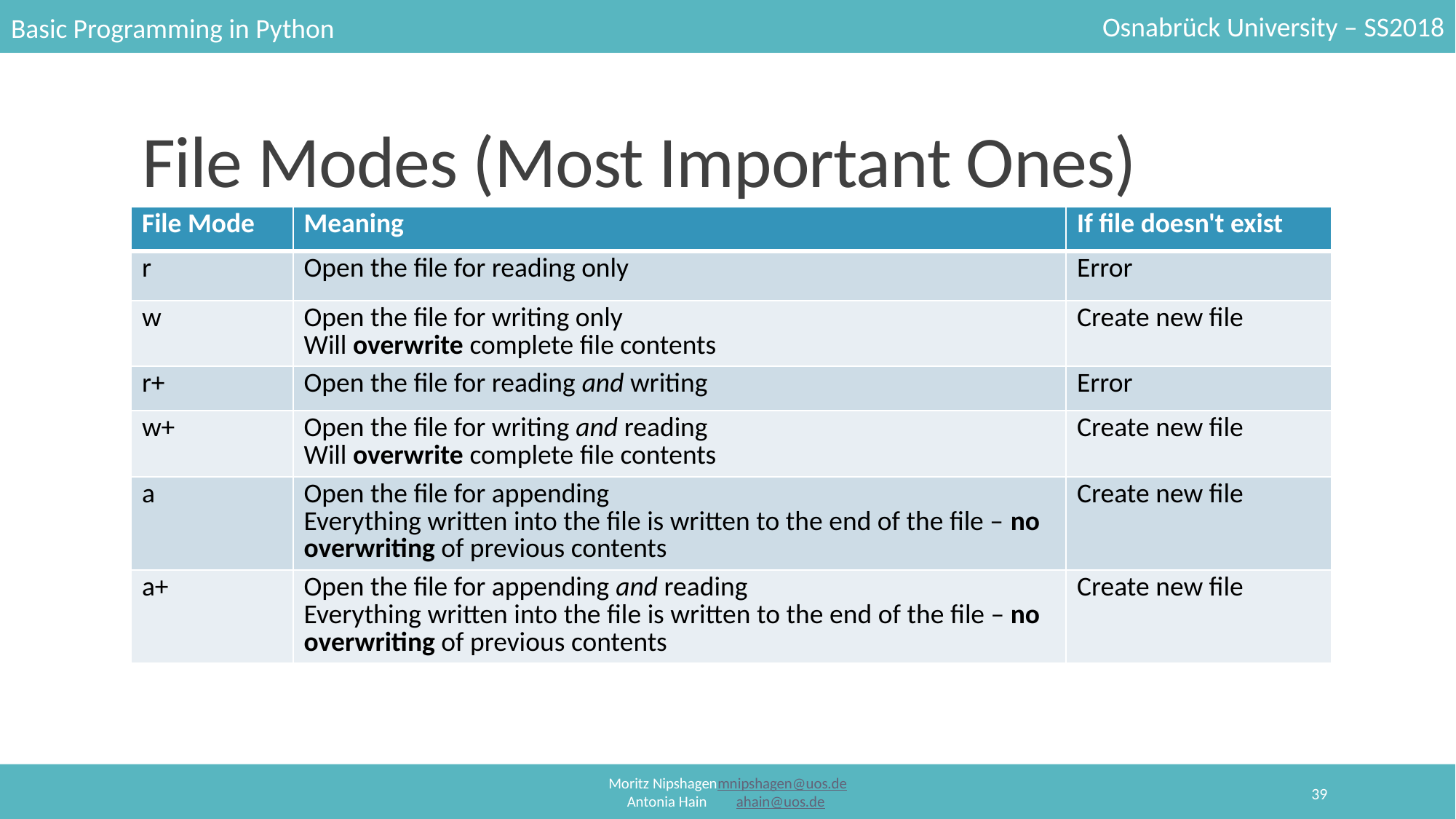

# File Modes (Most Important Ones)
| File Mode | Meaning | If file doesn't exist |
| --- | --- | --- |
| r | Open the file for reading only | Error |
| w | Open the file for writing only Will overwrite complete file contents | Create new file |
| r+ | Open the file for reading and writing | Error |
| w+ | Open the file for writing and reading Will overwrite complete file contents | Create new file |
| a | Open the file for appending Everything written into the file is written to the end of the file – no overwriting of previous contents | Create new file |
| a+ | Open the file for appending and reading Everything written into the file is written to the end of the file – no overwriting of previous contents | Create new file |
39